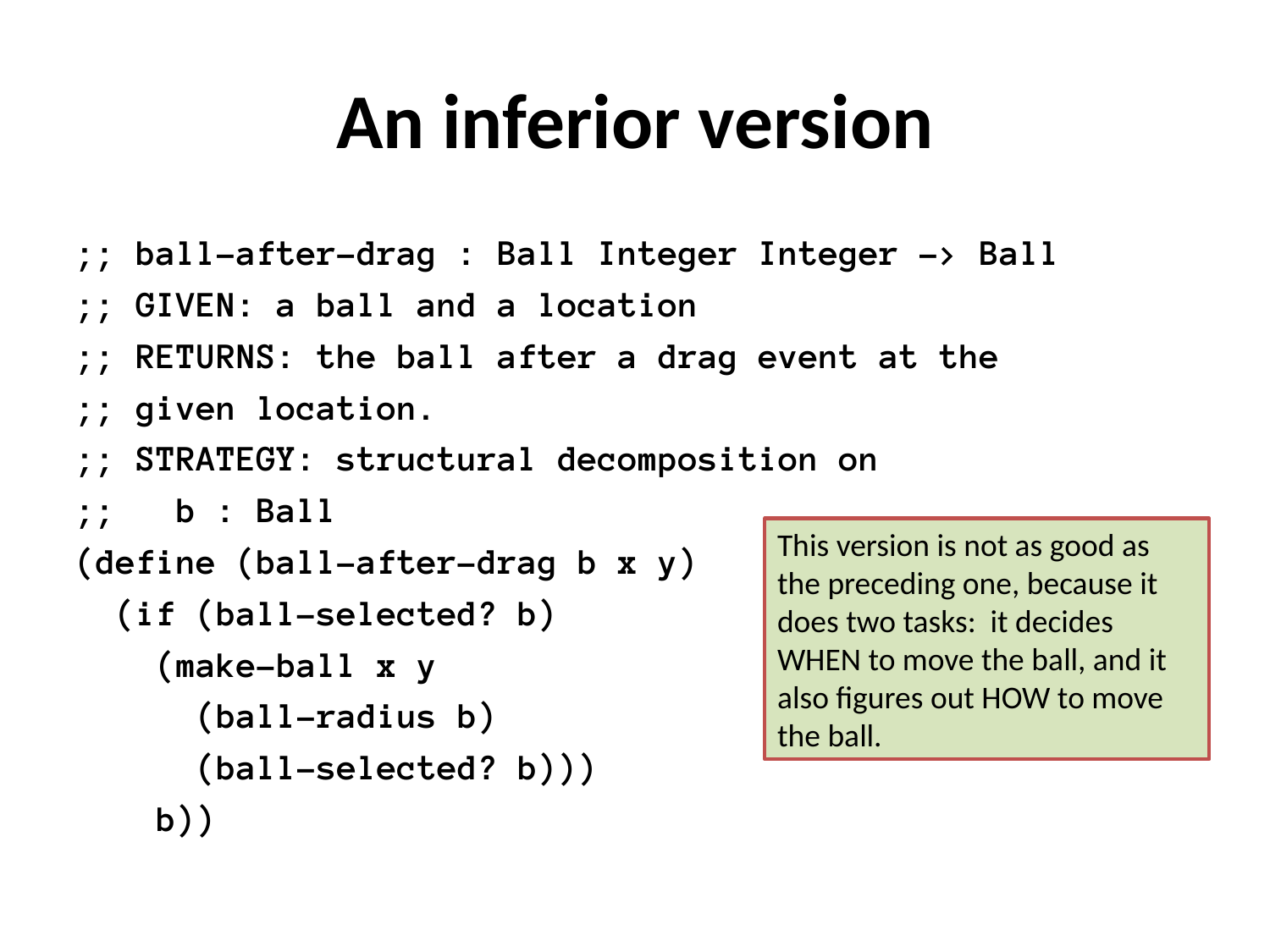

# An inferior version
;; ball-after-drag : Ball Integer Integer -> Ball
;; GIVEN: a ball and a location
;; RETURNS: the ball after a drag event at the
;; given location.
;; STRATEGY: structural decomposition on
;;   b : Ball
(define (ball-after-drag b x y)
  (if (ball-selected? b)
    (make-ball x y
      (ball-radius b)
      (ball-selected? b)))
    b))
This version is not as good as the preceding one, because it does two tasks:  it decides WHEN to move the ball, and it also figures out HOW to move the ball.